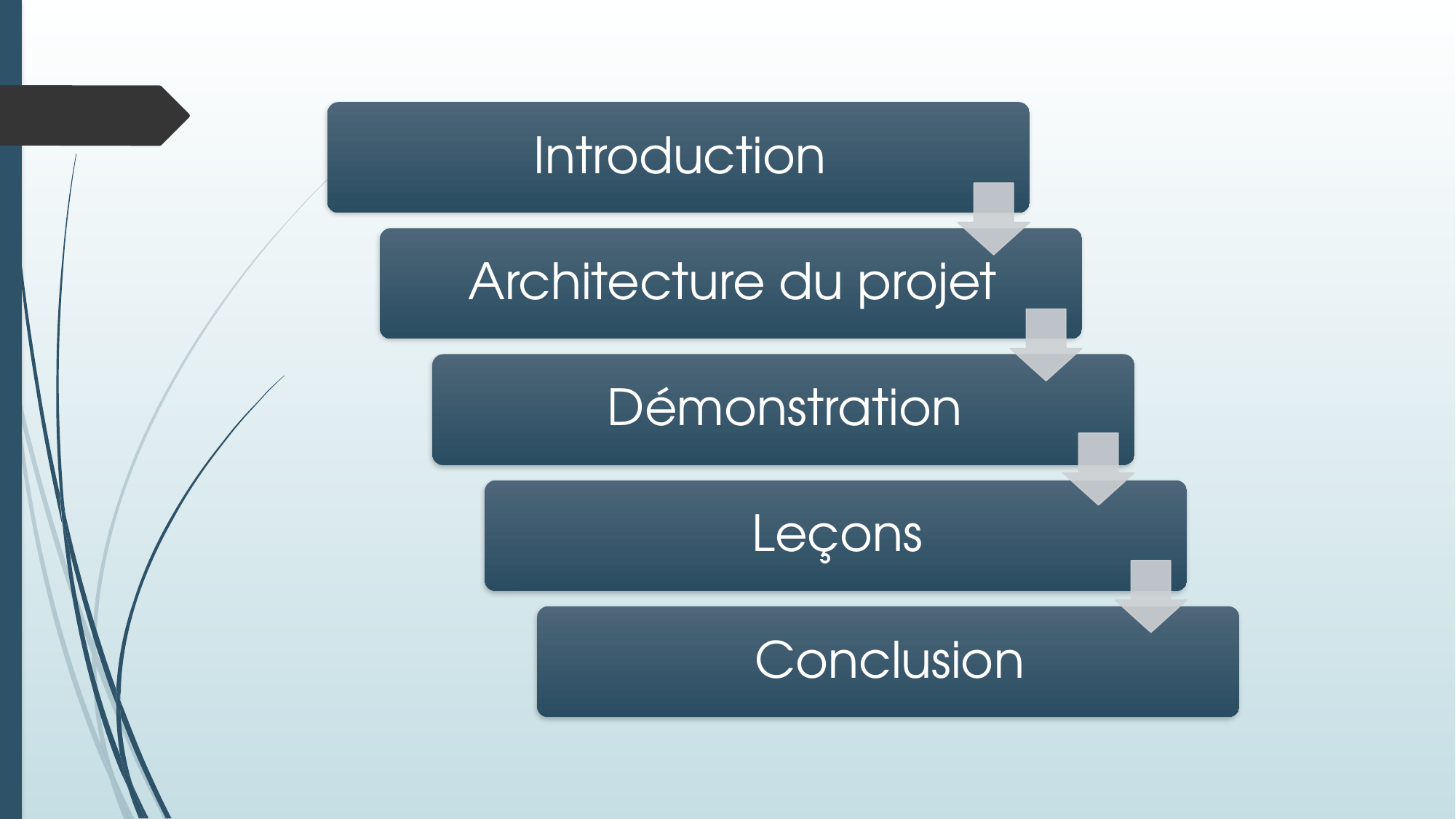

Introduction
Architecture du projet
Démonstration
Leçons
Conclusion